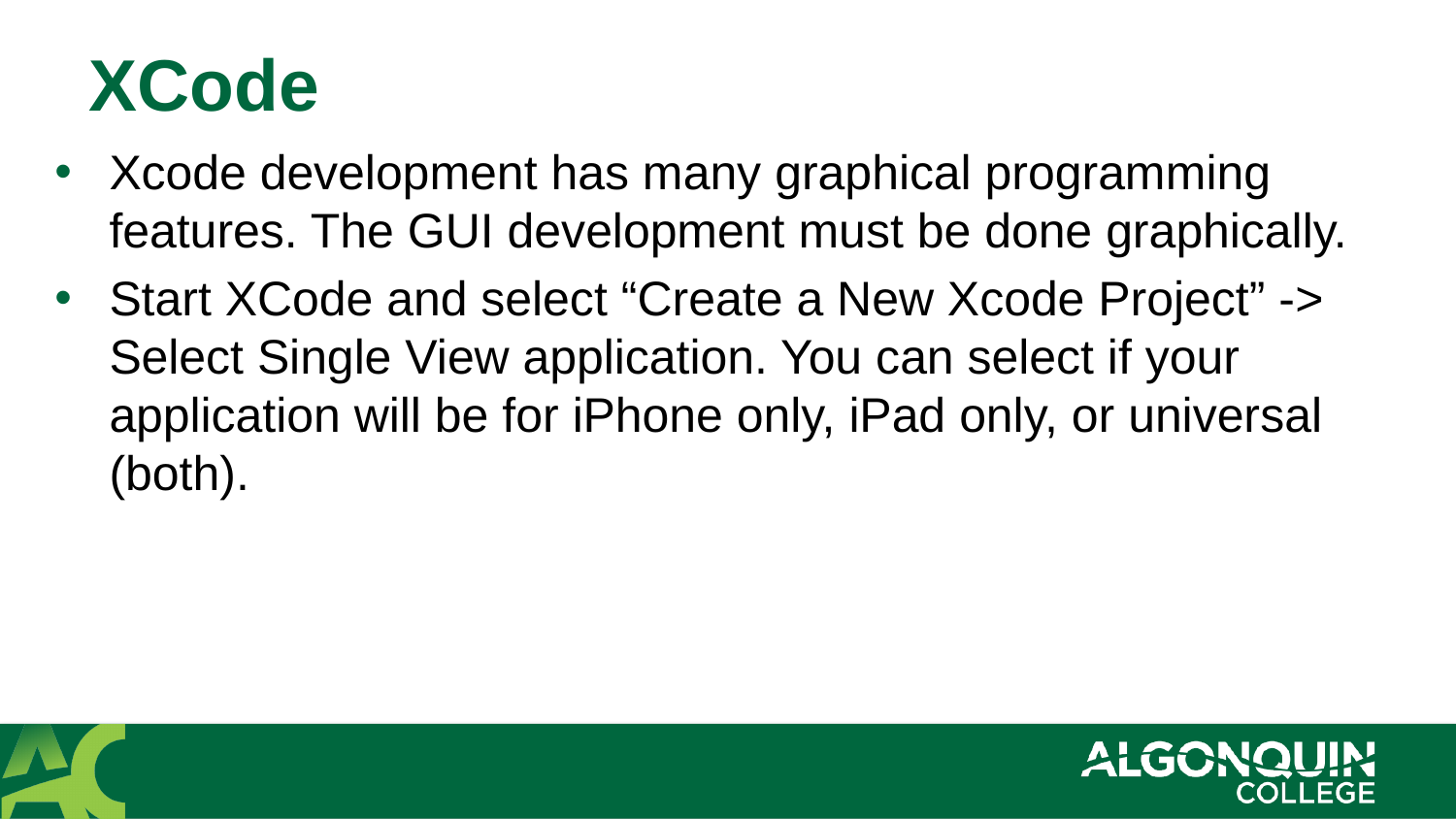

# XCode
Xcode development has many graphical programming features. The GUI development must be done graphically.
Start XCode and select “Create a New Xcode Project” -> Select Single View application. You can select if your application will be for iPhone only, iPad only, or universal (both).